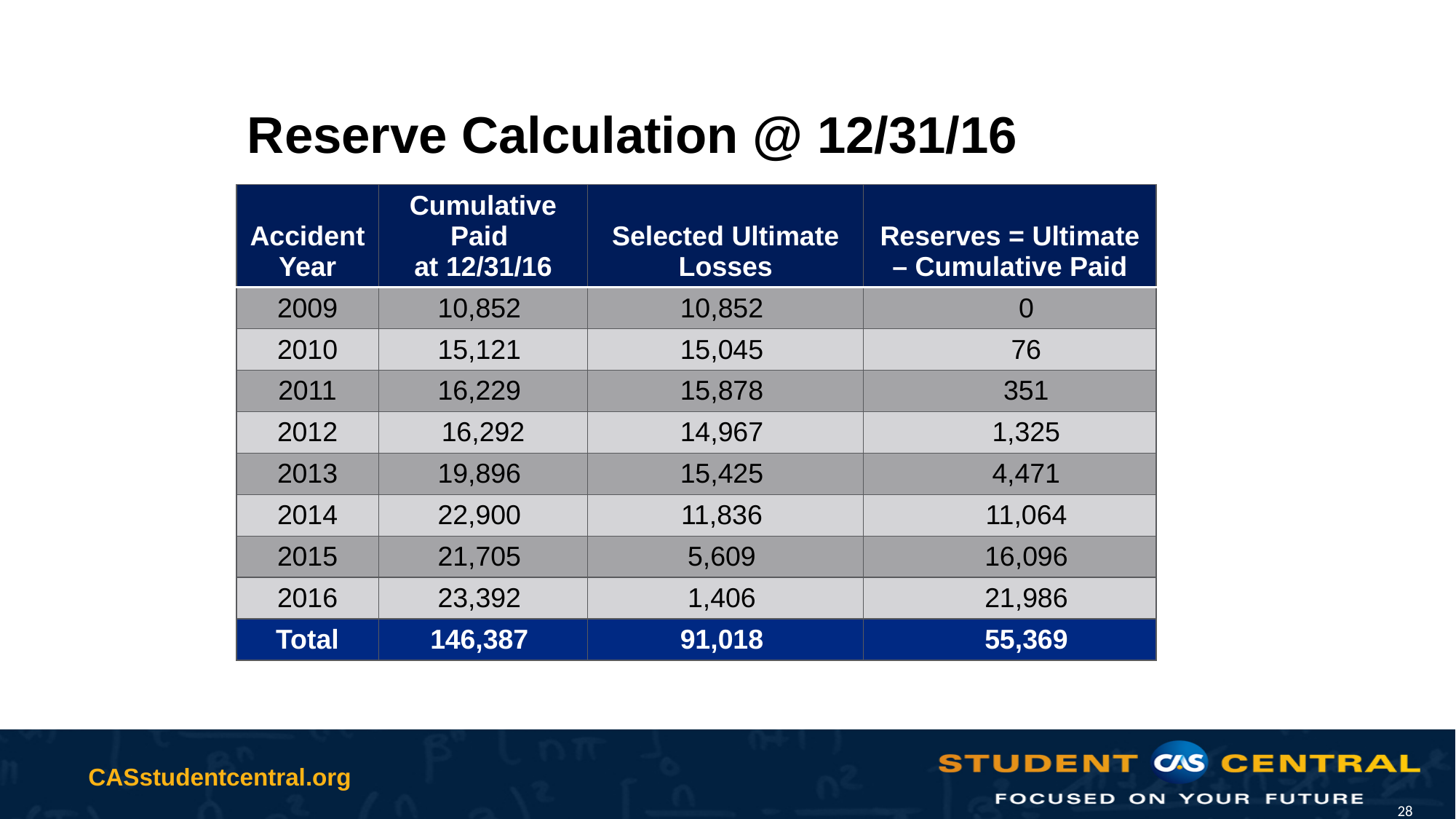

# Reserve Calculation @ 12/31/16
| Accident Year | Cumulative Paid at 12/31/16 | Selected Ultimate Losses | Reserves = Ultimate – Cumulative Paid |
| --- | --- | --- | --- |
| 2009 | 10,852 | 10,852 | 0 |
| 2010 | 15,121 | 15,045 | 76 |
| 2011 | 16,229 | 15,878 | 351 |
| 2012 | 16,292 | 14,967 | 1,325 |
| 2013 | 19,896 | 15,425 | 4,471 |
| 2014 | 22,900 | 11,836 | 11,064 |
| 2015 | 21,705 | 5,609 | 16,096 |
| 2016 | 23,392 | 1,406 | 21,986 |
| Total | 146,387 | 91,018 | 55,369 |
28